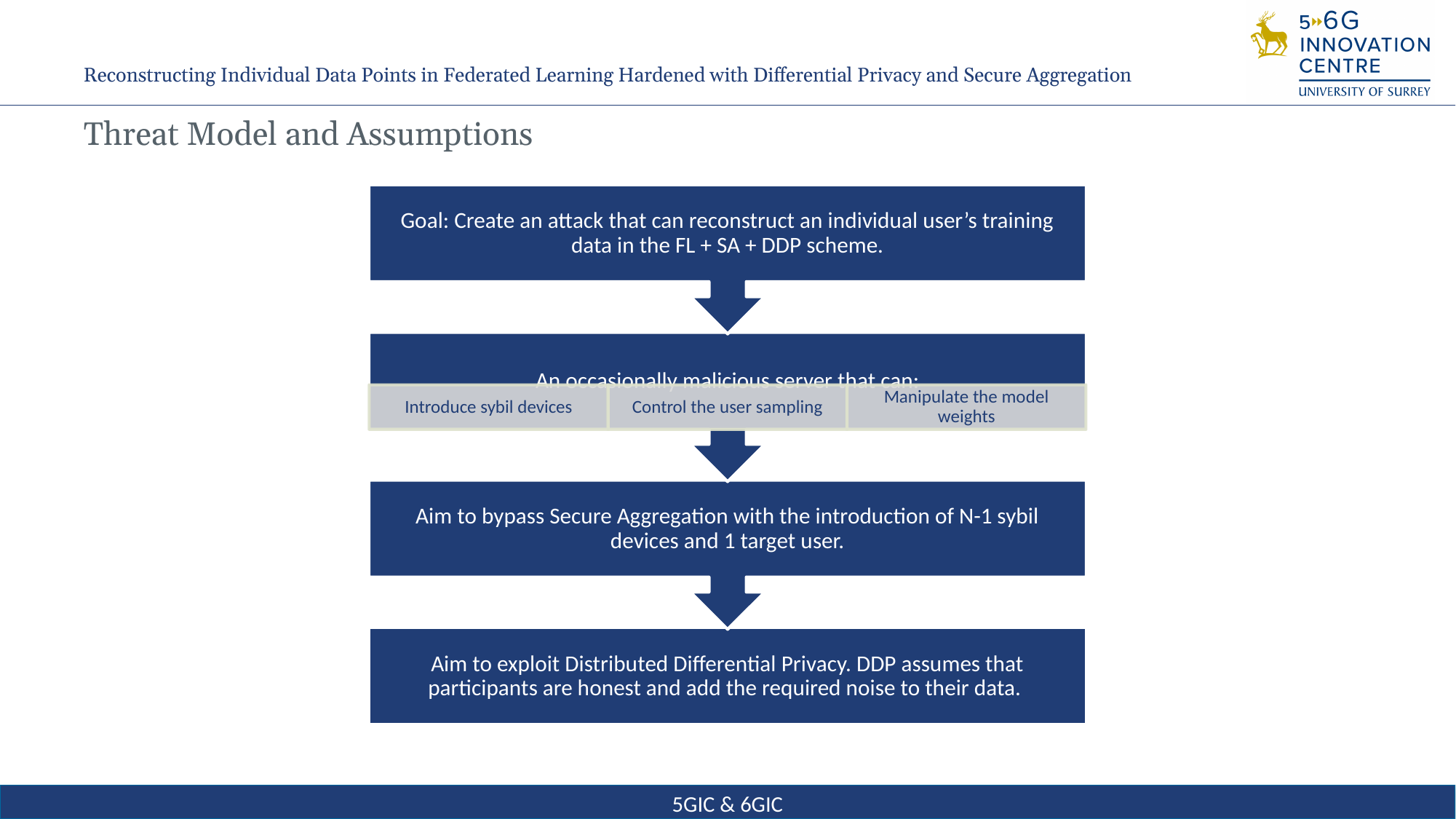

# Reconstructing Individual Data Points in Federated Learning Hardened with Differential Privacy and Secure Aggregation
Threat Model and Assumptions
Aim to exploit Distributed Differential Privacy. DDP assumes that participants are honest and add the required noise to their data.
Aim to bypass Secure Aggregation with the introduction of N-1 sybil devices and 1 target user.
An occasionally malicious server that can:
Introduce sybil devices
Control the user sampling
Manipulate the model weights
Goal: Create an attack that can reconstruct an individual user’s training data in the FL + SA + DDP scheme.